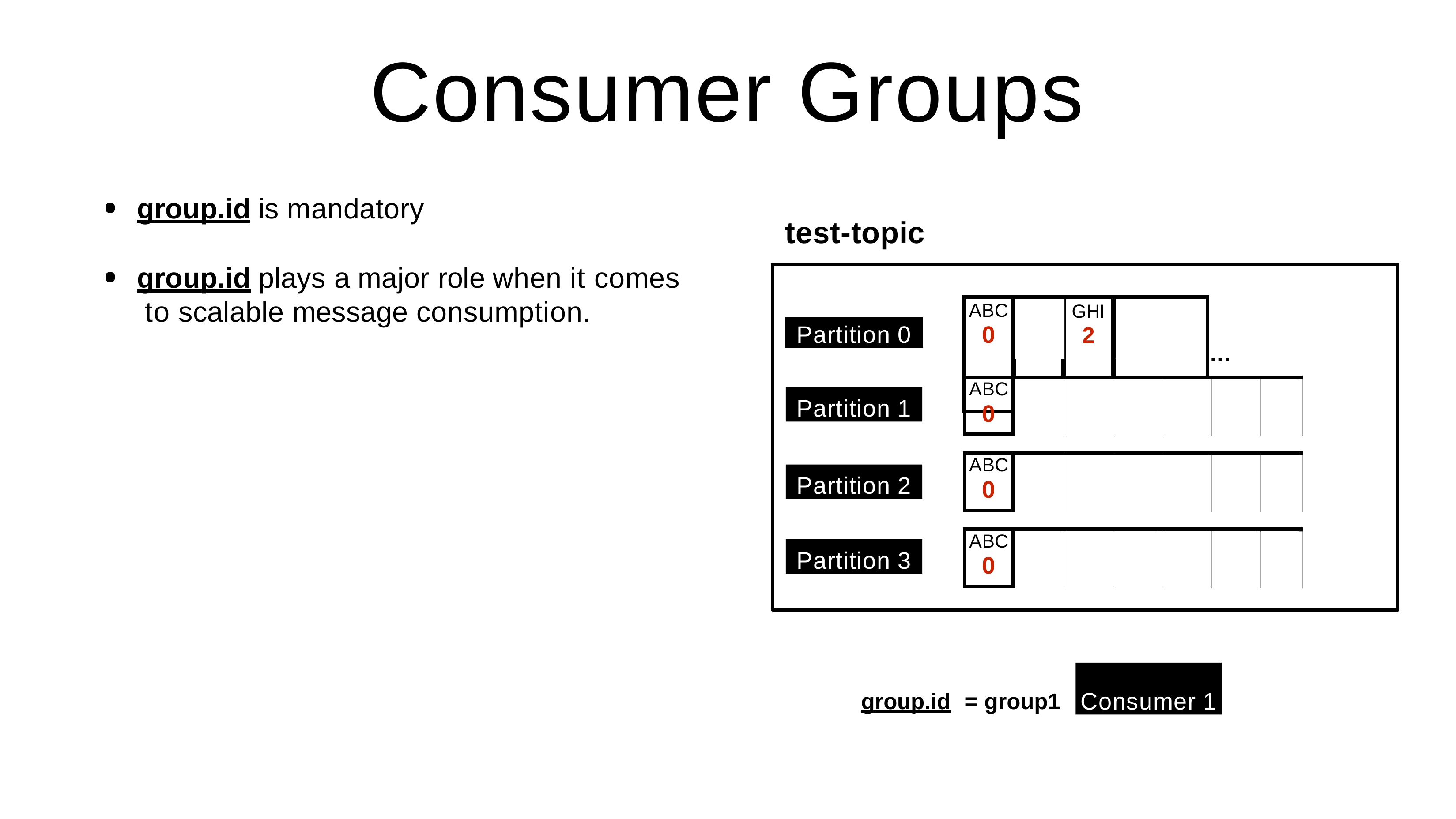

# Consumer Groups
•
•
group.id is mandatory
test-topic
group.id plays a major role when it comes  to scalable message consumption.

| ABC 0 | DEF 1 | GHI 2 | JKL 3 …… |
| --- | --- | --- | --- |

Partition 0
…
| ABC 0 | DEF 1 | GHI 2 | JKL 3 | BOB 4 | DAD 5 | KIM 6 |
| --- | --- | --- | --- | --- | --- | --- |

Partition 1
| ABC 0 | DEF 1 | GHI 2 | JKL 3 | BOB 4 | DAD 5 | KIM 6 |
| --- | --- | --- | --- | --- | --- | --- |

Partition 2
| ABC 0 | DEF 1 | GHI 2 | JKL 3 | BOB 4 | DAD 5 | KIM 6 |
| --- | --- | --- | --- | --- | --- | --- |

Partition 3
Consumer 1
group.id	= group1